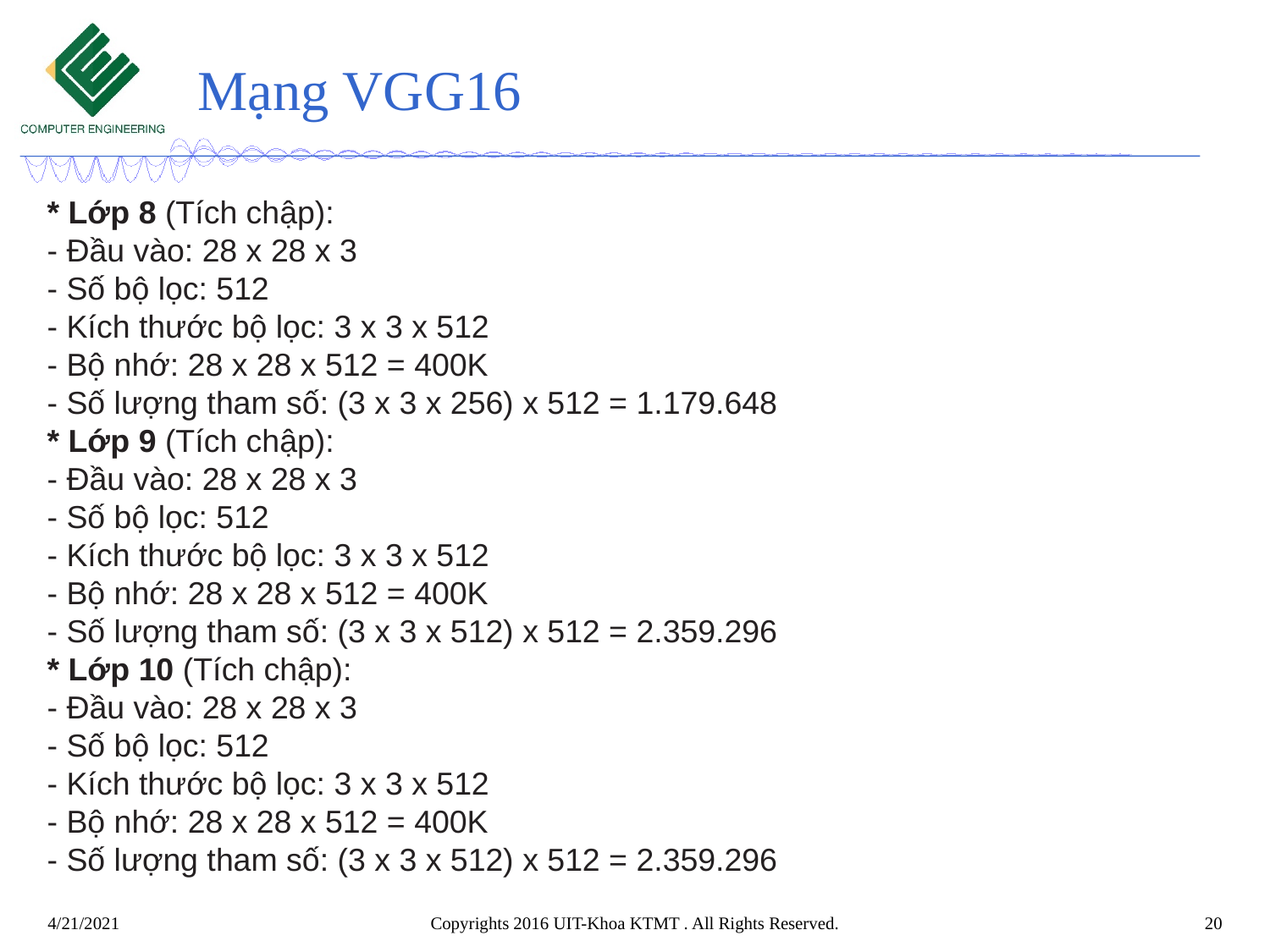

# Mạng VGG16
* Lớp 8 (Tích chập):
- Đầu vào: 28 x 28 x 3
- Số bộ lọc: 512
- Kích thước bộ lọc: 3 x 3 x 512
- Bộ nhớ: 28 x 28 x 512 = 400K
- Số lượng tham số: (3 x 3 x 256) x 512 = 1.179.648
* Lớp 9 (Tích chập):
- Đầu vào: 28 x 28 x 3
- Số bộ lọc: 512
- Kích thước bộ lọc: 3 x 3 x 512
- Bộ nhớ: 28 x 28 x 512 = 400K
- Số lượng tham số: (3 x 3 x 512) x 512 = 2.359.296
* Lớp 10 (Tích chập):
- Đầu vào: 28 x 28 x 3
- Số bộ lọc: 512
- Kích thước bộ lọc: 3 x 3 x 512
- Bộ nhớ: 28 x 28 x 512 = 400K
- Số lượng tham số: (3 x 3 x 512) x 512 = 2.359.296

4/21/2021
Copyrights 2016 UIT-Khoa KTMT . All Rights Reserved.
20